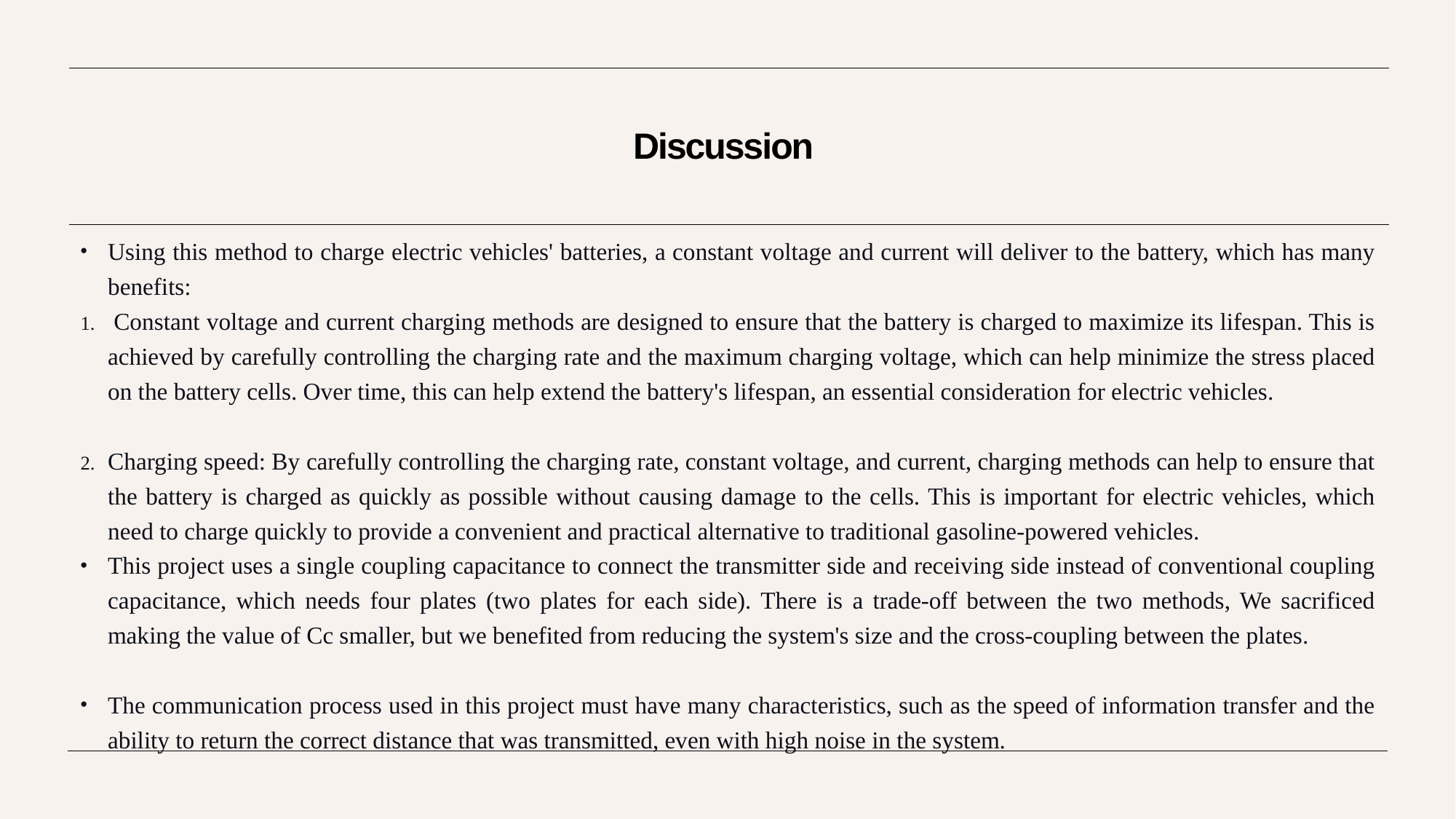

# Discussion
Using this method to charge electric vehicles' batteries, a constant voltage and current will deliver to the battery, which has many benefits:
 Constant voltage and current charging methods are designed to ensure that the battery is charged to maximize its lifespan. This is achieved by carefully controlling the charging rate and the maximum charging voltage, which can help minimize the stress placed on the battery cells. Over time, this can help extend the battery's lifespan, an essential consideration for electric vehicles.

Charging speed: By carefully controlling the charging rate, constant voltage, and current, charging methods can help to ensure that the battery is charged as quickly as possible without causing damage to the cells. This is important for electric vehicles, which need to charge quickly to provide a convenient and practical alternative to traditional gasoline-powered vehicles.
This project uses a single coupling capacitance to connect the transmitter side and receiving side instead of conventional coupling capacitance, which needs four plates (two plates for each side). There is a trade-off between the two methods, We sacrificed making the value of Cc smaller, but we benefited from reducing the system's size and the cross-coupling between the plates.

The communication process used in this project must have many characteristics, such as the speed of information transfer and the ability to return the correct distance that was transmitted, even with high noise in the system.